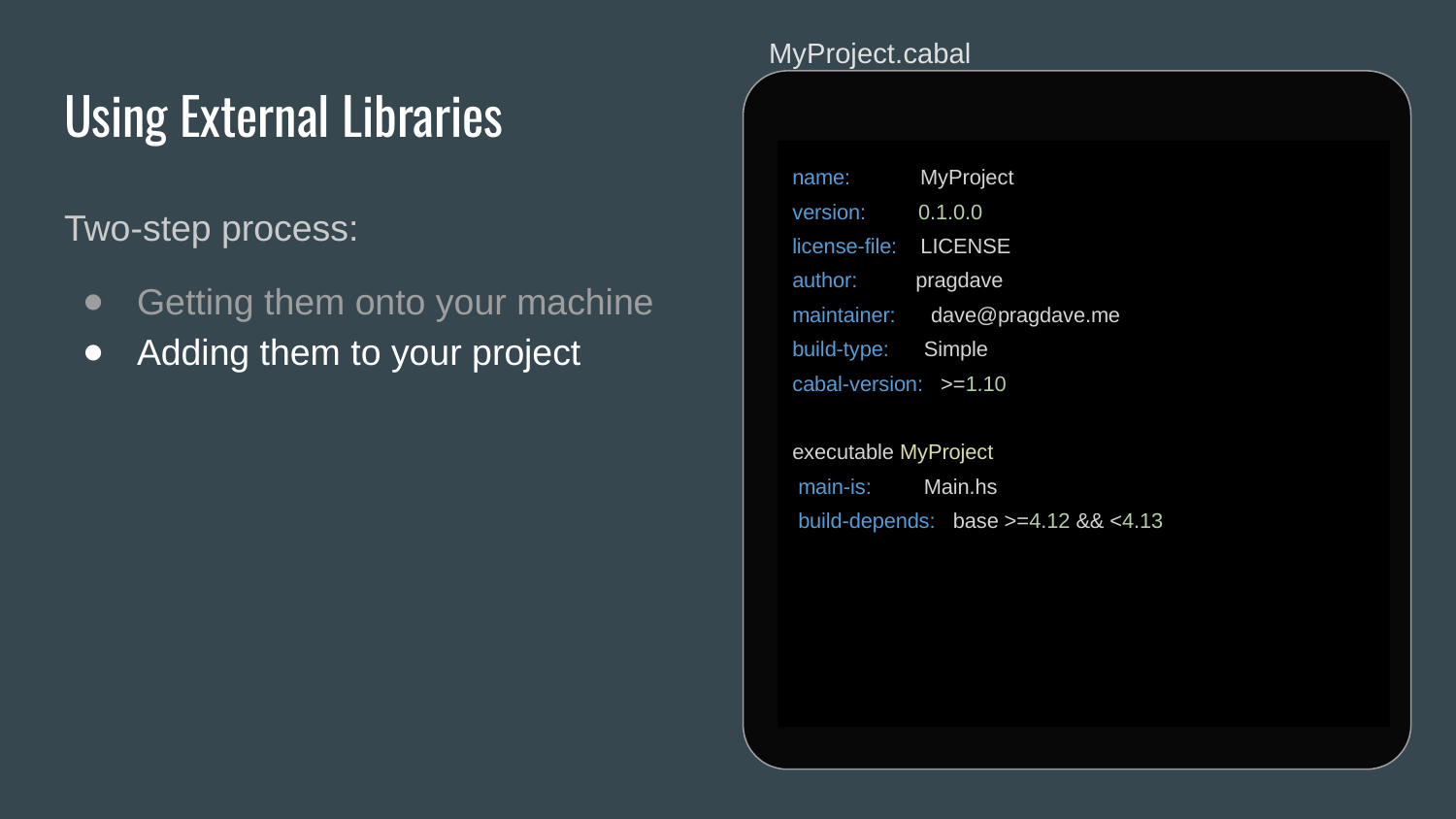

MyProject.cabal
# Using External Libraries

name:            MyProject
version:         0.1.0.0
license-file:    LICENSE
author:          pragdave
maintainer:      dave@pragdave.me
build-type:      Simple
cabal-version:   >=1.10

executable MyProject
 main-is:         Main.hs
 build-depends:   base >=4.12 && <4.13

Two-step process:
Getting them onto your machine
Adding them to your project